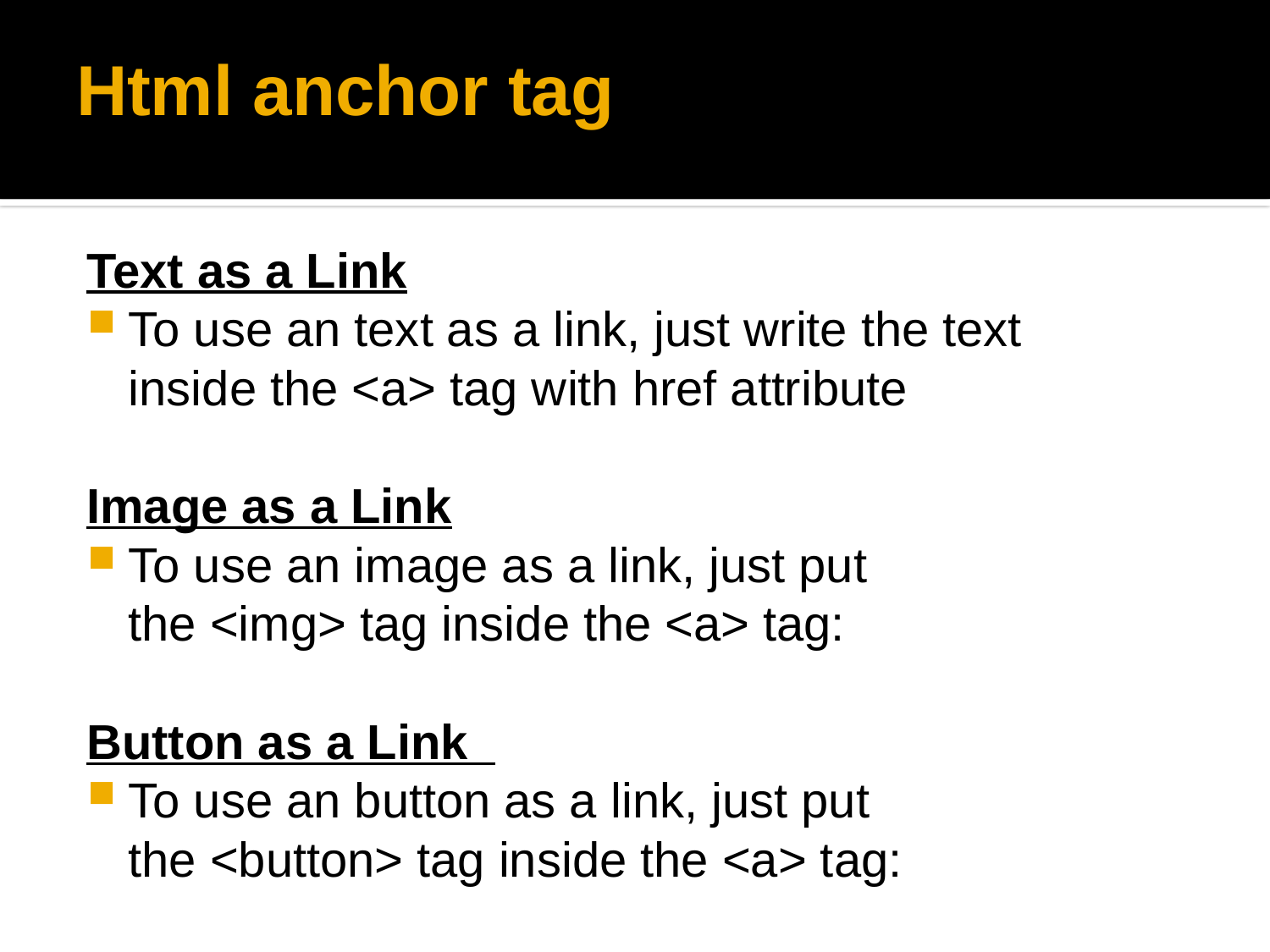

# Html anchor tag
Text as a Link
To use an text as a link, just write the text  inside the <a> tag with href attribute

Image as a Link
To use an image as a link, just put the <img> tag inside the <a> tag:

Button as a Link
To use an button as a link, just put the <button> tag inside the <a> tag: